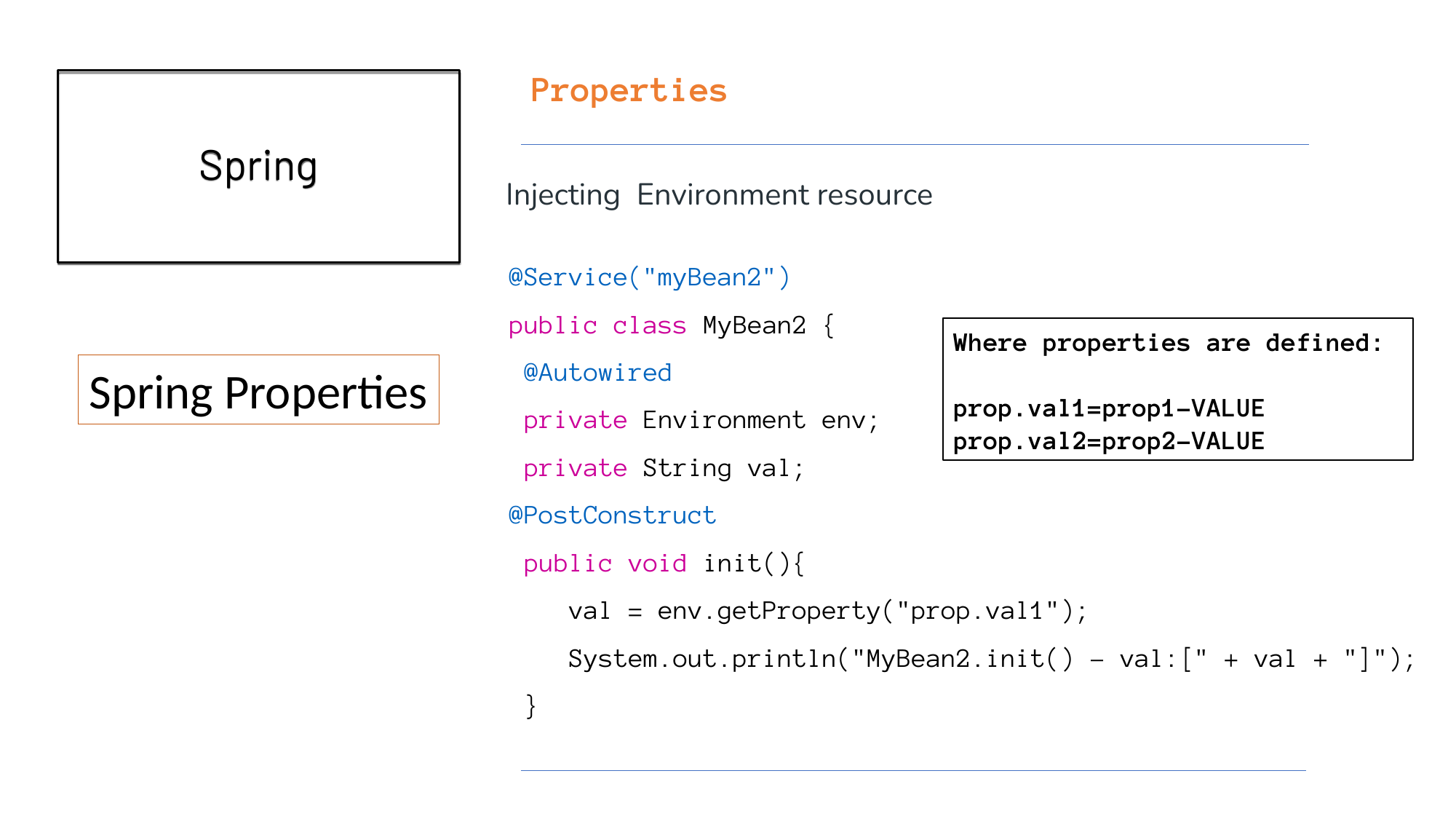

Properties
# Spring
Injecting  Environment resource
@Service("myBean2")
public class MyBean2 {
 @Autowired
 private Environment env;
 private String val;
@PostConstruct
 public void init(){
    val = env.getProperty("prop.val1");
    System.out.println("MyBean2.init() – val:[" + val + "]");
 }
Where properties are defined:

prop.val1=prop1-VALUE
prop.val2=prop2-VALUE
Spring Properties